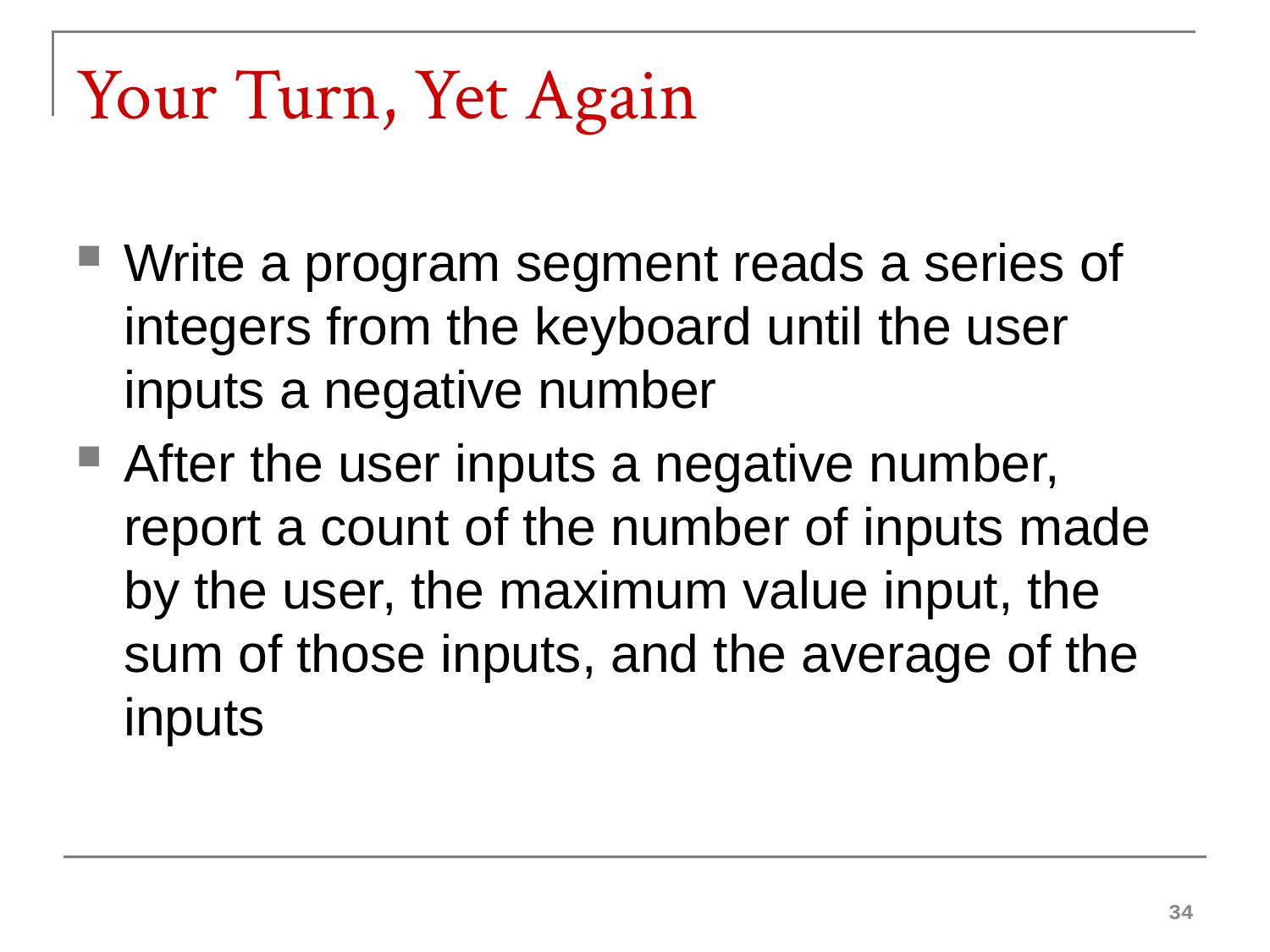

# Your Turn, Yet Again
Write a program segment reads a series of integers from the keyboard until the user inputs a negative number
After the user inputs a negative number, report a count of the number of inputs made by the user, the maximum value input, the sum of those inputs, and the average of the inputs
34